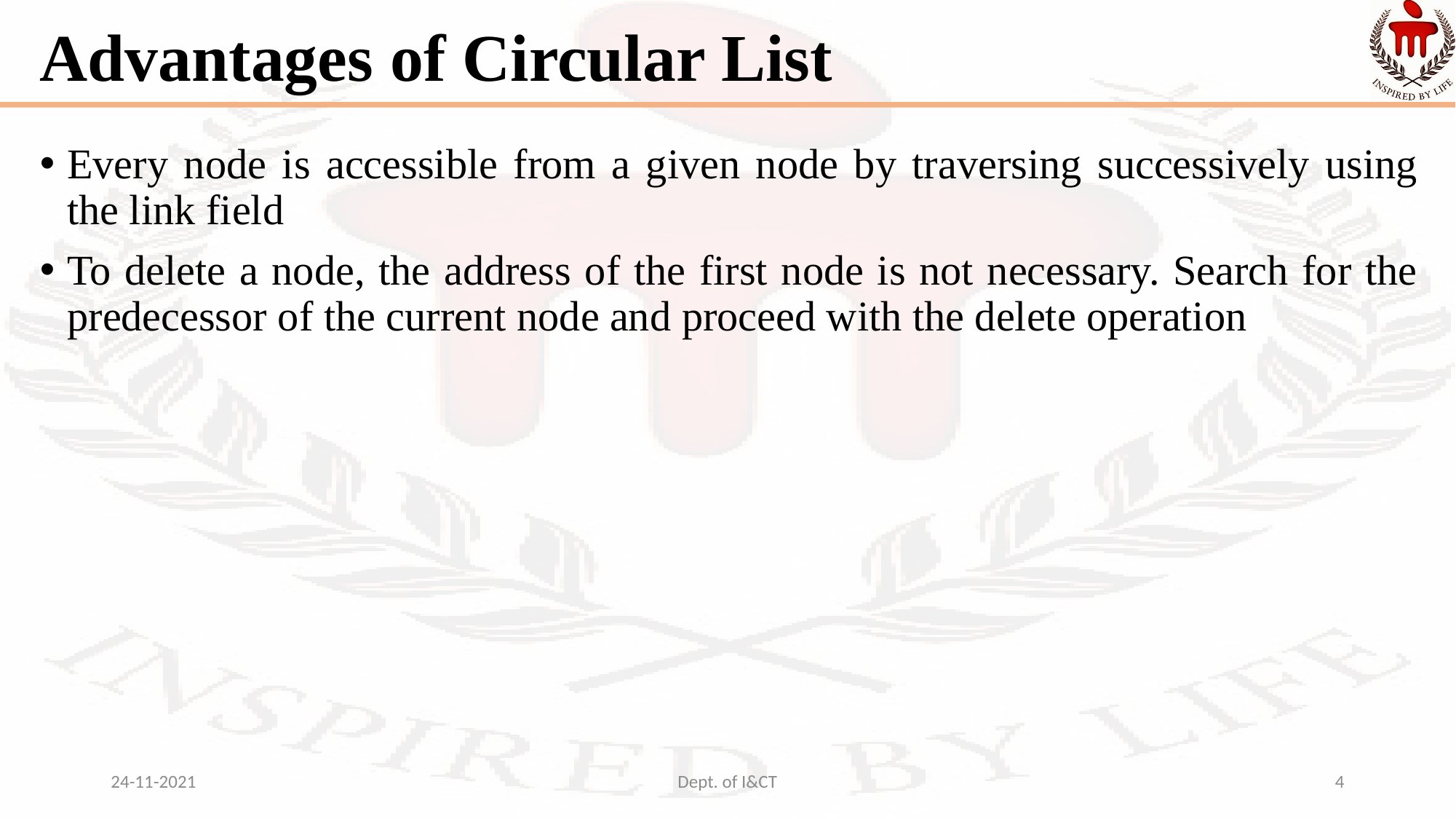

# Advantages of Circular List
Every node is accessible from a given node by traversing successively using the link field
To delete a node, the address of the first node is not necessary. Search for the predecessor of the current node and proceed with the delete operation
24-11-2021
Dept. of I&CT
4